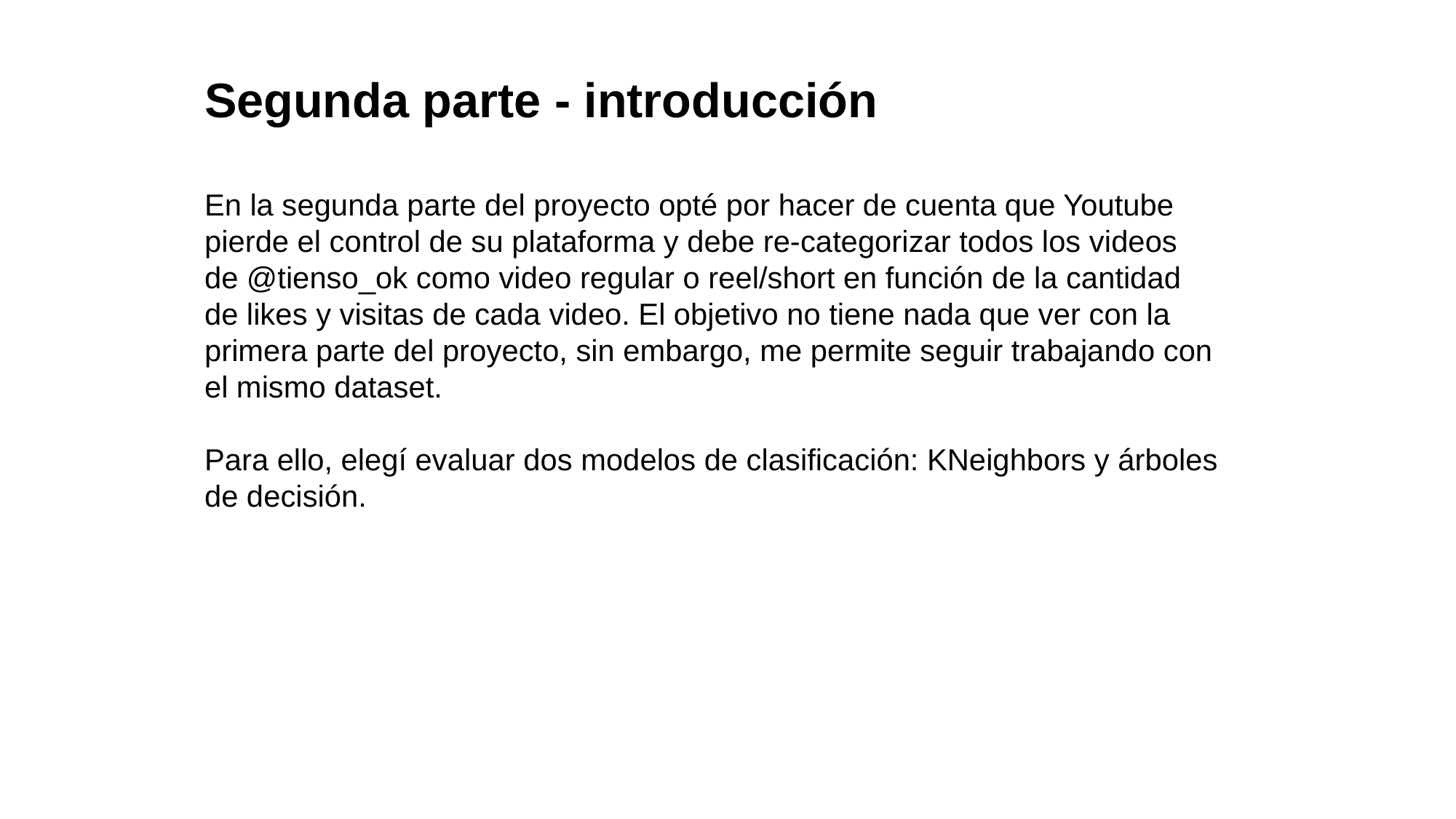

Segunda parte - introducción

En la segunda parte del proyecto opté por hacer de cuenta que Youtube pierde el control de su plataforma y debe re-categorizar todos los videos de @tienso_ok como video regular o reel/short en función de la cantidad de likes y visitas de cada video. El objetivo no tiene nada que ver con la primera parte del proyecto, sin embargo, me permite seguir trabajando con el mismo dataset.

Para ello, elegí evaluar dos modelos de clasificación: KNeighbors y árboles de decisión.